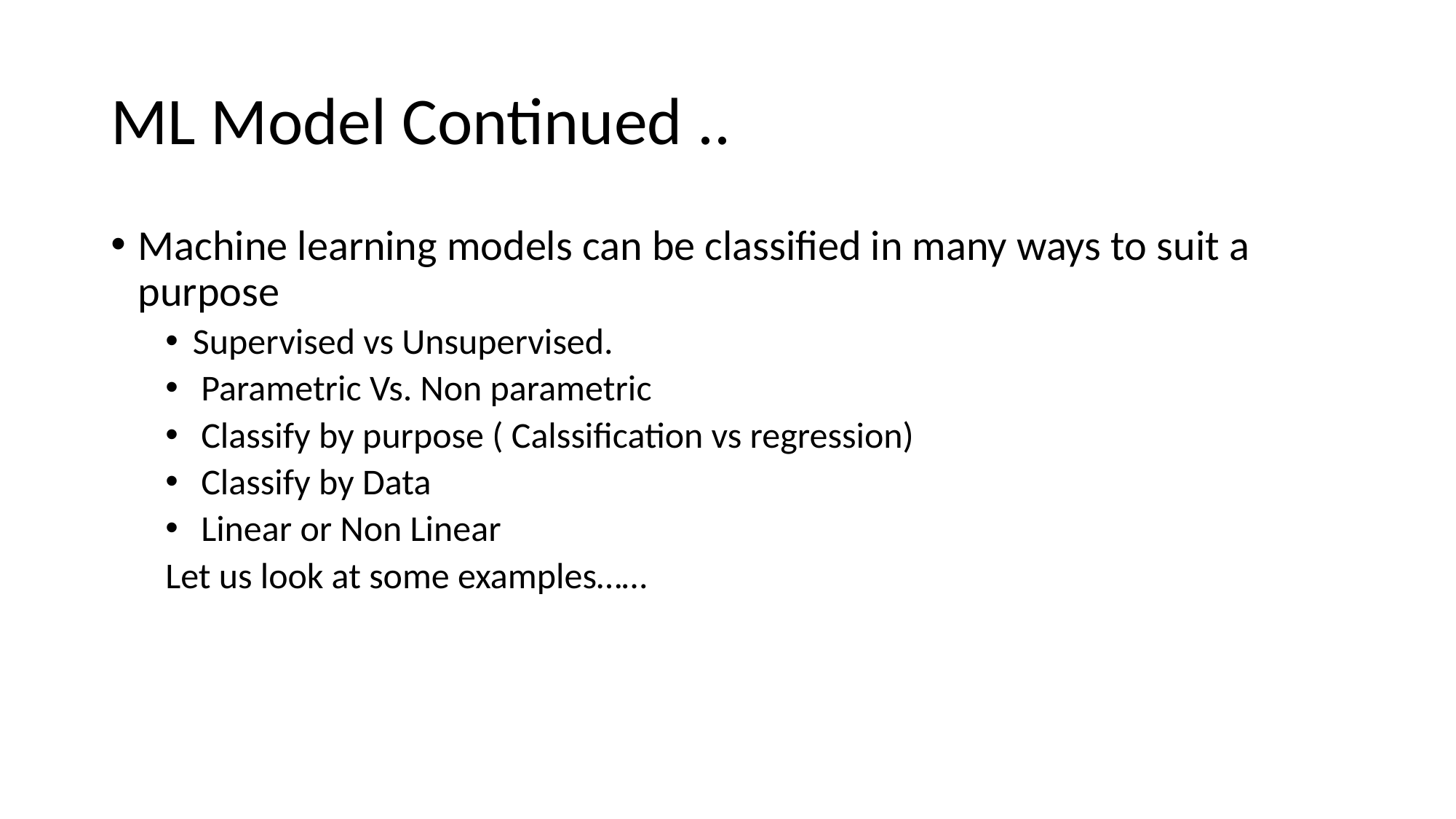

# ML Model Continued ..
Machine learning models can be classified in many ways to suit a purpose
Supervised vs Unsupervised.
 Parametric Vs. Non parametric
 Classify by purpose ( Calssification vs regression)
 Classify by Data
 Linear or Non Linear
Let us look at some examples……